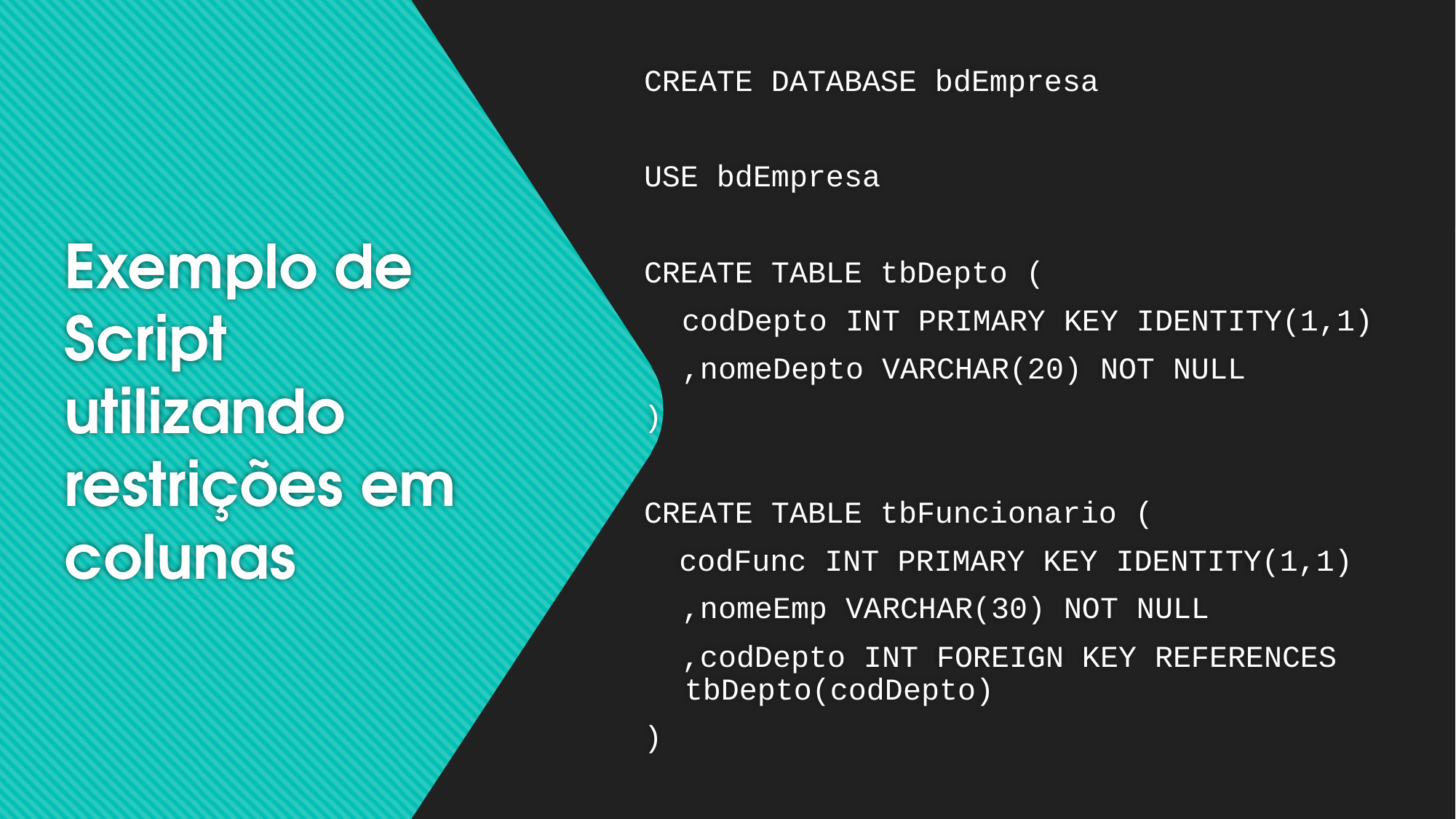

CREATE DATABASE bdEmpresa

USE bdEmpresa

CREATE TABLE tbDepto (
	codDepto INT PRIMARY KEY IDENTITY(1,1)
	,nomeDepto VARCHAR(20) NOT NULL
)

CREATE TABLE tbFuncionario (
codFunc INT PRIMARY KEY IDENTITY(1,1)
,nomeEmp VARCHAR(30) NOT NULL
,codDepto INT FOREIGN KEY REFERENCES tbDepto(codDepto)
)

# Exemplo de Script utilizando restrições em colunas